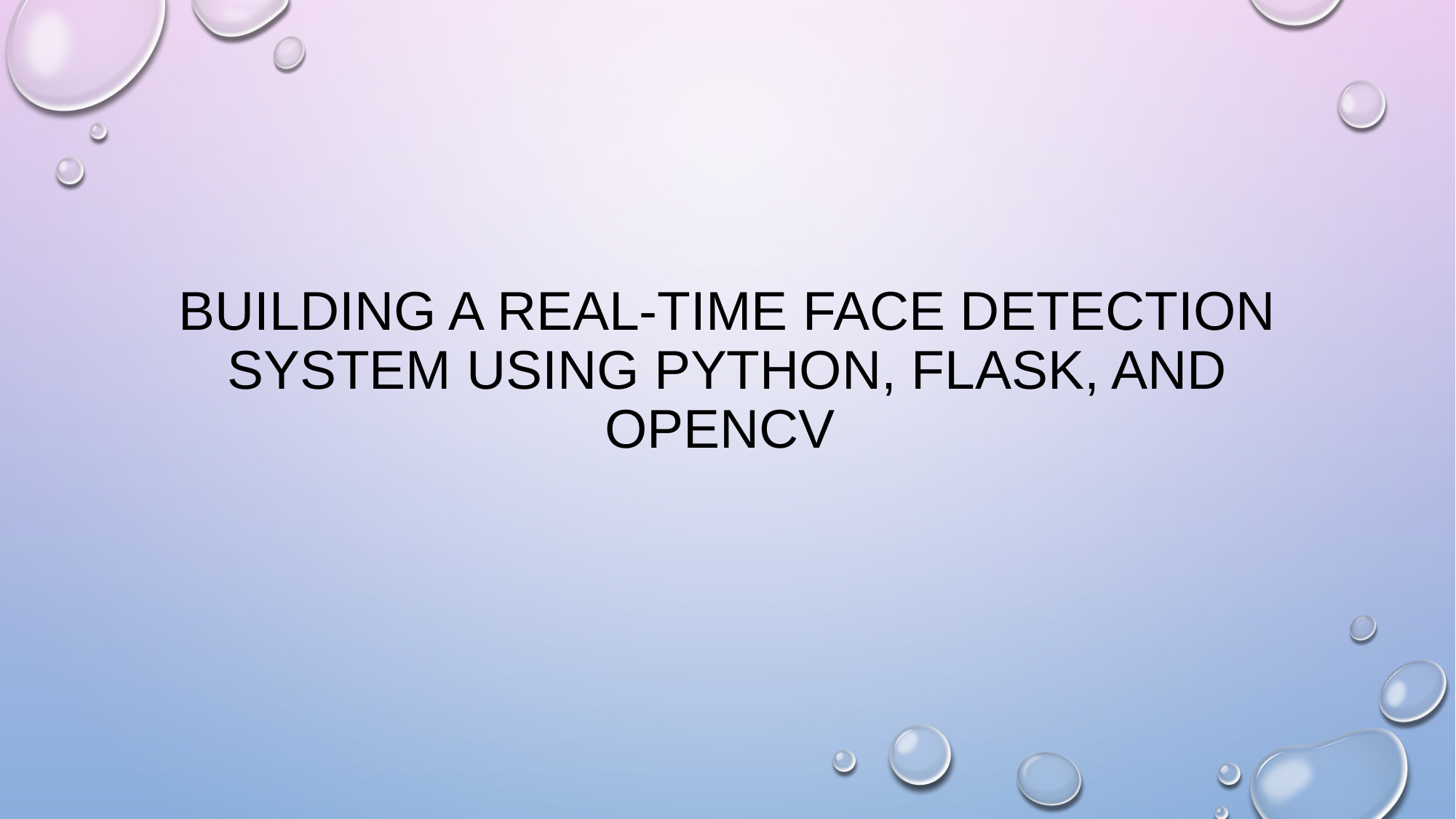

# Building a real-time face detection system using Python, Flask, and OpenCV